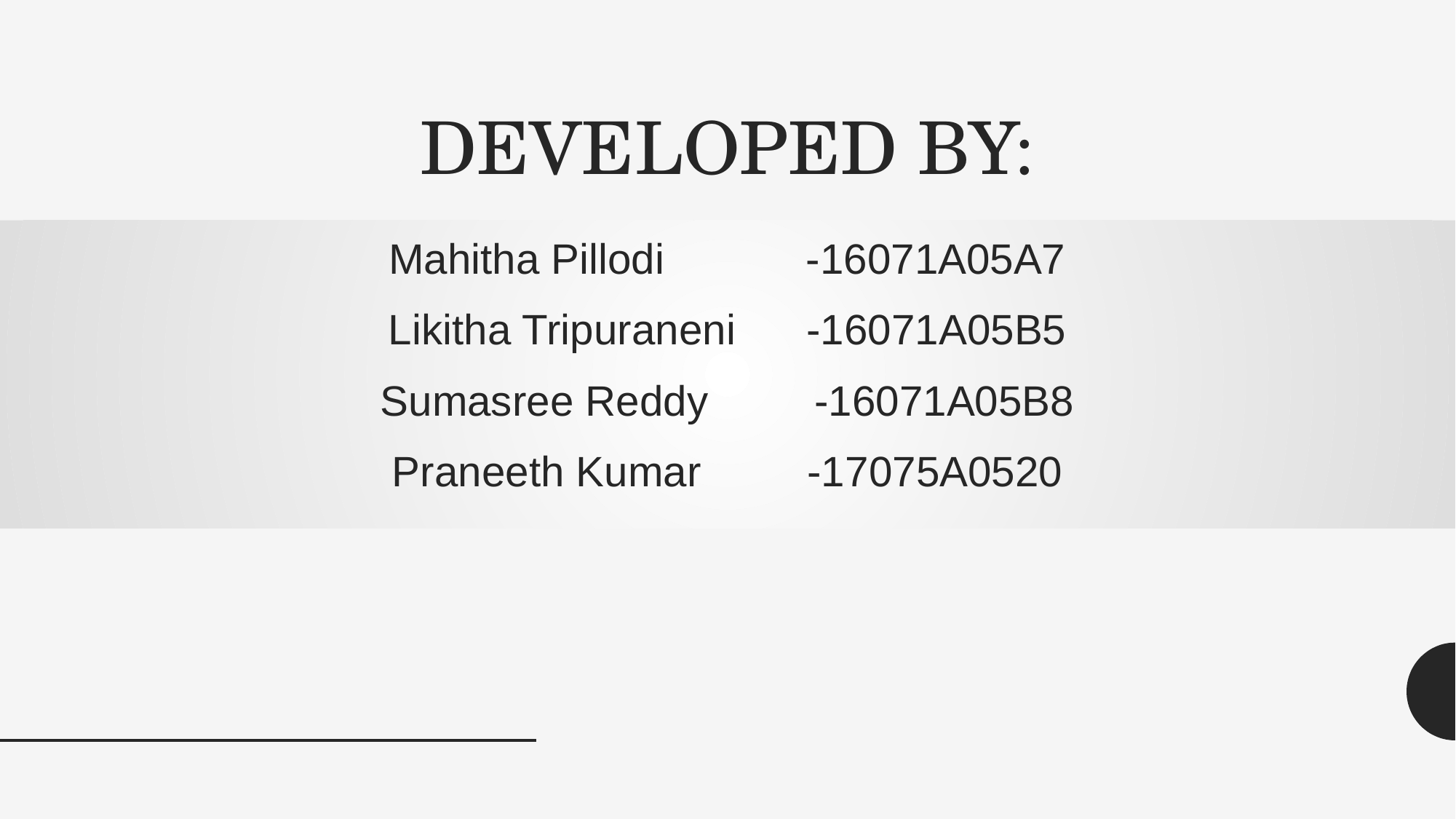

# DEVELOPED BY:
Mahitha Pillodi            -16071A05A7
Likitha Tripuraneni      -16071A05B5
Sumasree Reddy         -16071A05B8
Praneeth Kumar         -17075A0520